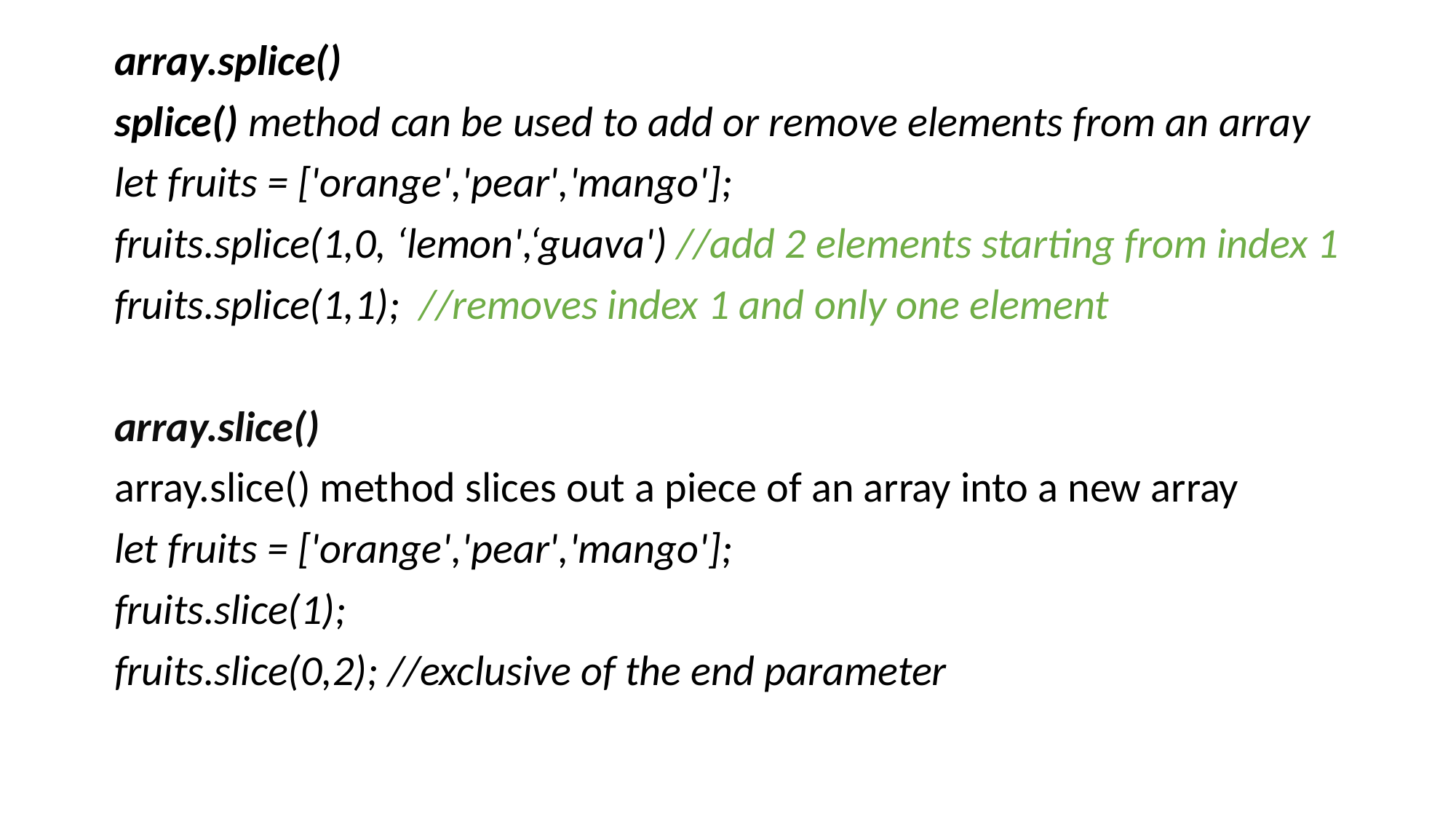

array.splice()
splice() method can be used to add or remove elements from an array
let fruits = ['orange','pear','mango'];
fruits.splice(1,0, ‘lemon',‘guava') //add 2 elements starting from index 1
fruits.splice(1,1);  //removes index 1 and only one element

array.slice()
array.slice() method slices out a piece of an array into a new array
let fruits = ['orange','pear','mango'];
fruits.slice(1);
fruits.slice(0,2); //exclusive of the end parameter